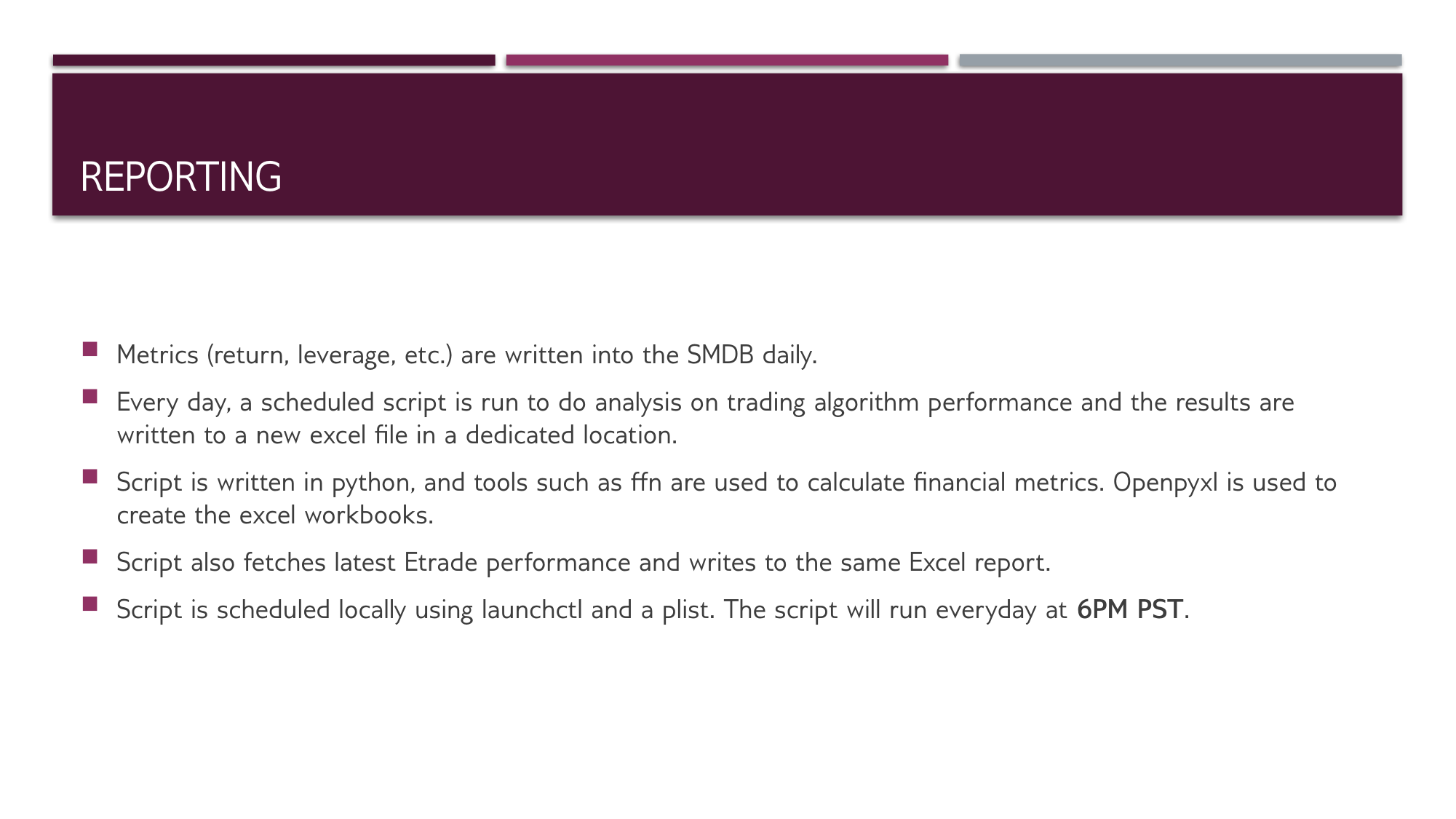

# Reporting
Metrics (return, leverage, etc.) are written into the SMDB daily.
Every day, a scheduled script is run to do analysis on trading algorithm performance and the results are written to a new excel file in a dedicated location.
Script is written in python, and tools such as ffn are used to calculate financial metrics. Openpyxl is used to create the excel workbooks.
Script also fetches latest Etrade performance and writes to the same Excel report.
Script is scheduled locally using launchctl and a plist. The script will run everyday at 6PM PST.